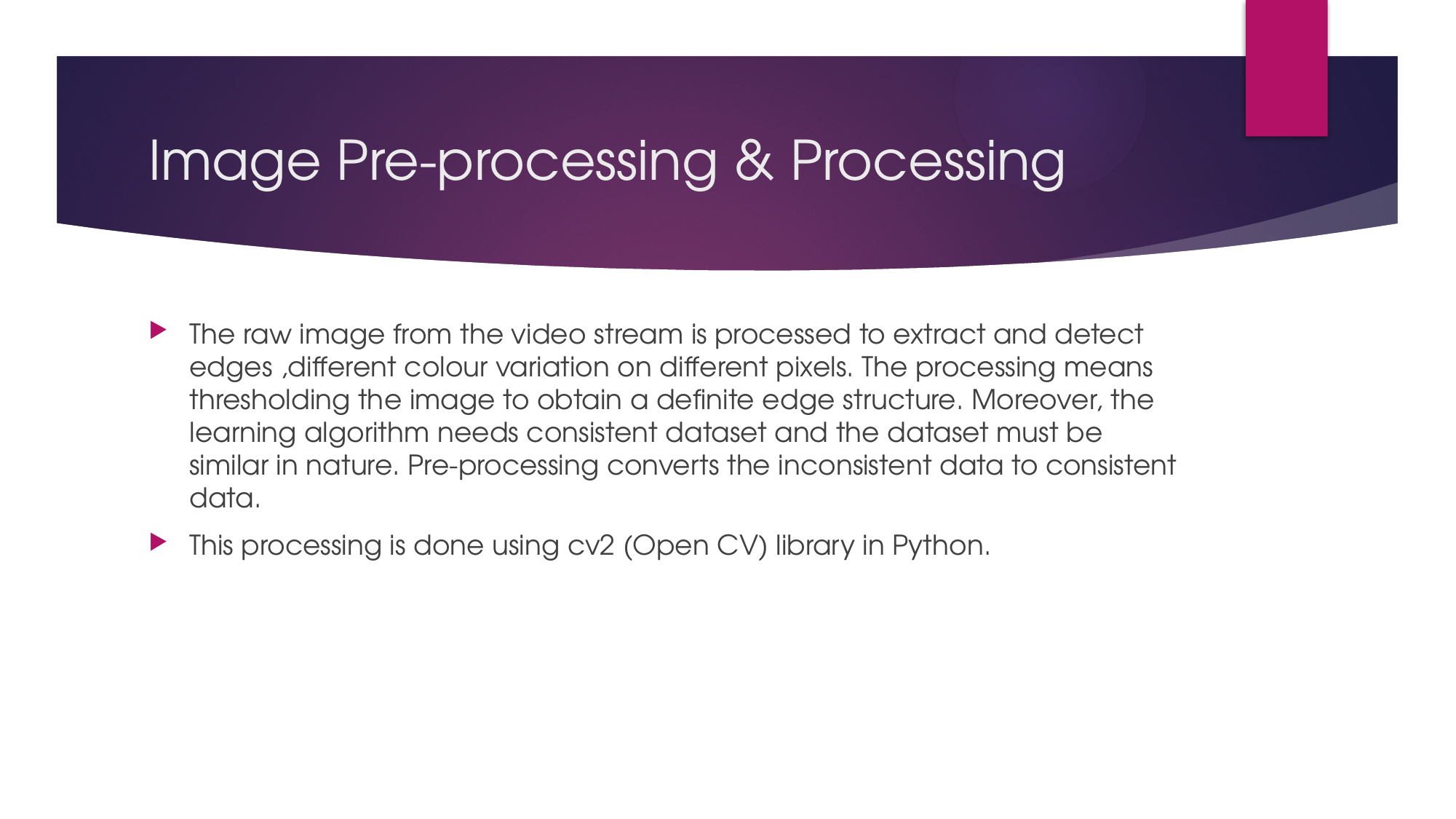

# Image Pre-processing & Processing
The raw image from the video stream is processed to extract and detect edges ,different colour variation on different pixels. The processing means thresholding the image to obtain a definite edge structure. Moreover, the learning algorithm needs consistent dataset and the dataset must be similar in nature. Pre-processing converts the inconsistent data to consistent data.
This processing is done using cv2 (Open CV) library in Python.